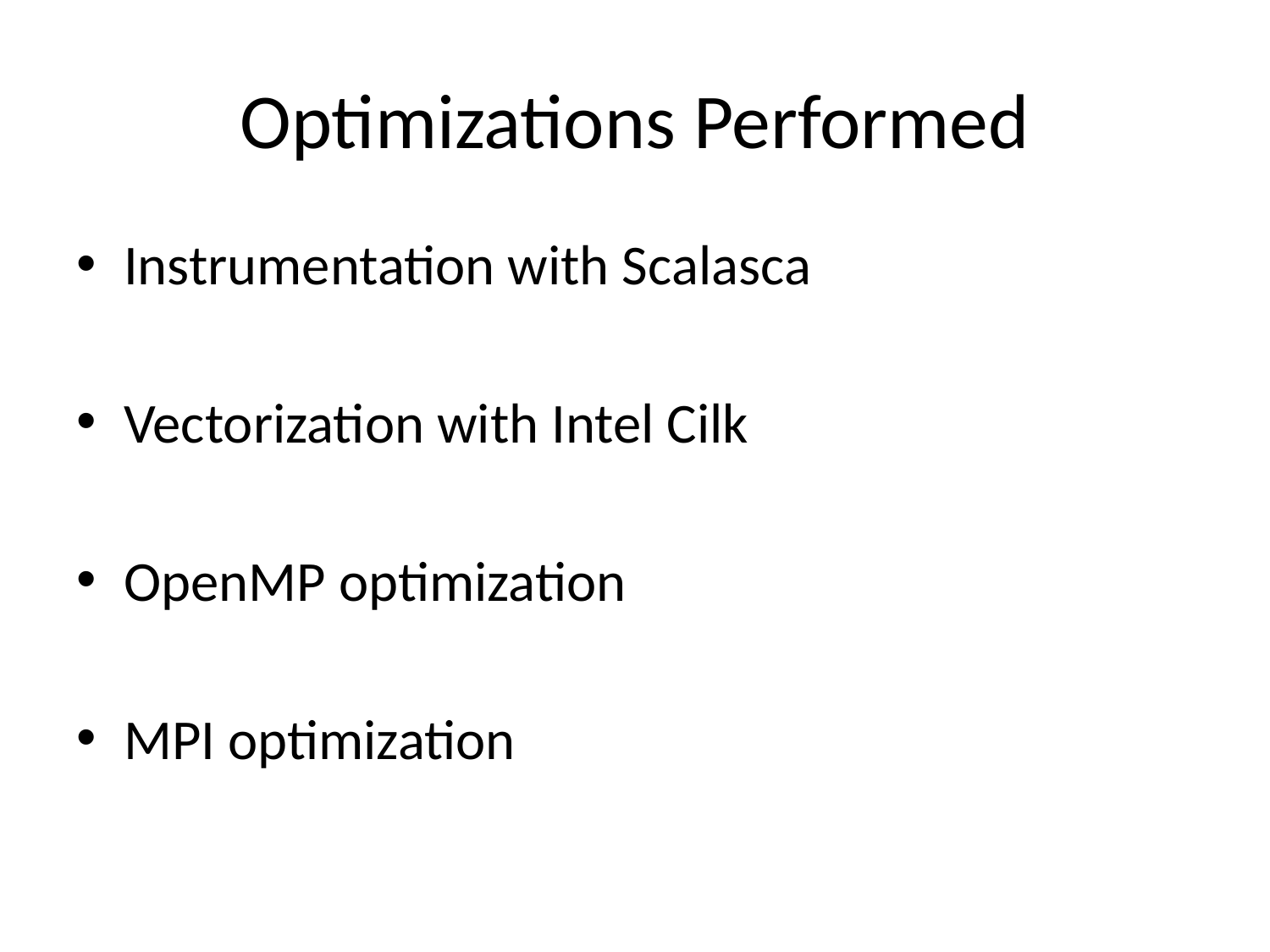

# Optimizations Performed
Instrumentation with Scalasca

Vectorization with Intel Cilk

OpenMP optimization

MPI optimization